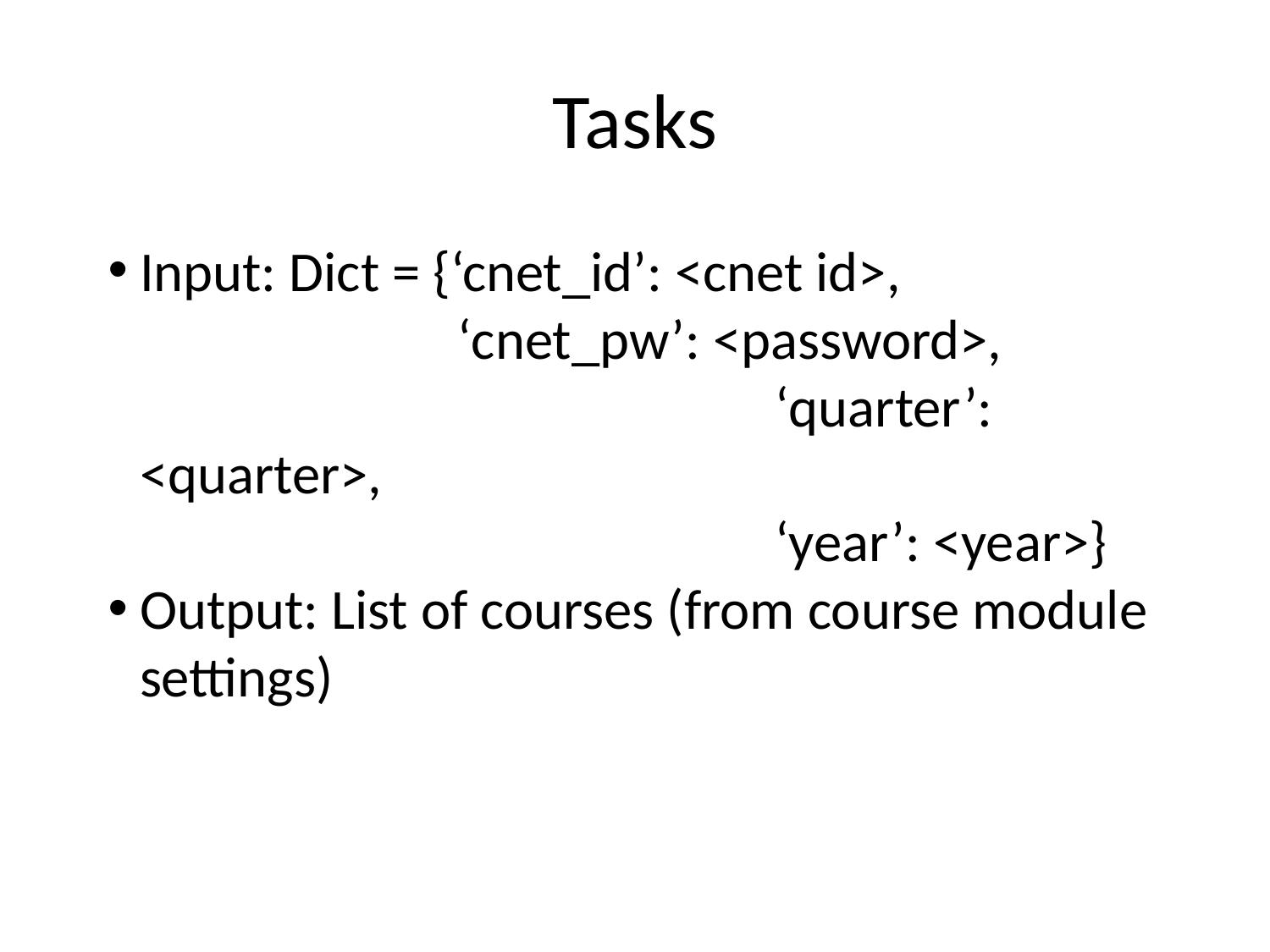

# Tasks
Input: Dict = {‘cnet_id’: <cnet id>,
‘cnet_pw’: <password>,
					‘quarter’: <quarter>,
					‘year’: <year>}
Output: List of courses (from course module settings)